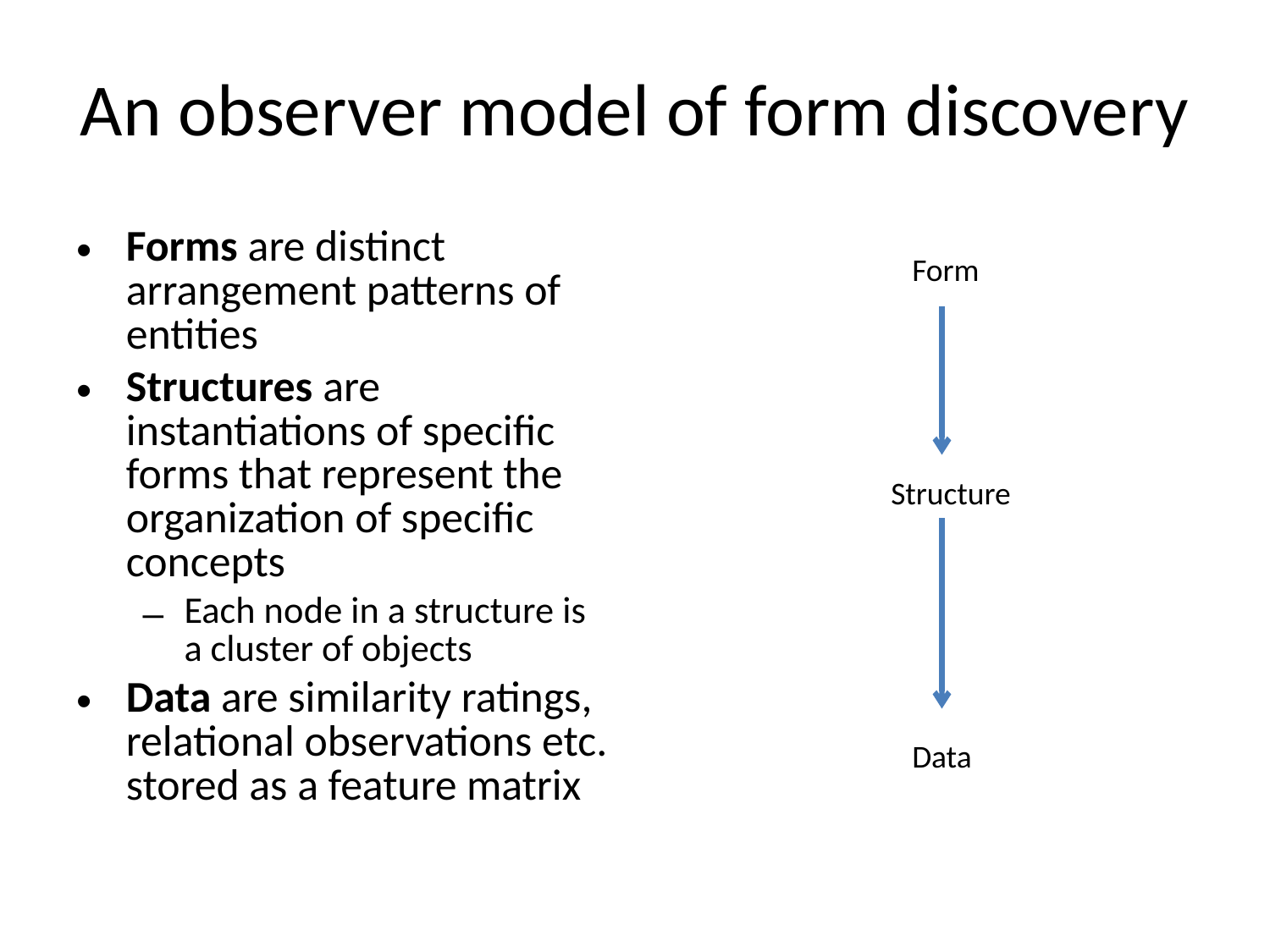

# An observer model of form discovery
Forms are distinct arrangement patterns of entities
Structures are instantiations of specific forms that represent the organization of specific concepts
Each node in a structure is a cluster of objects
Data are similarity ratings, relational observations etc. stored as a feature matrix
Form
Structure
Data